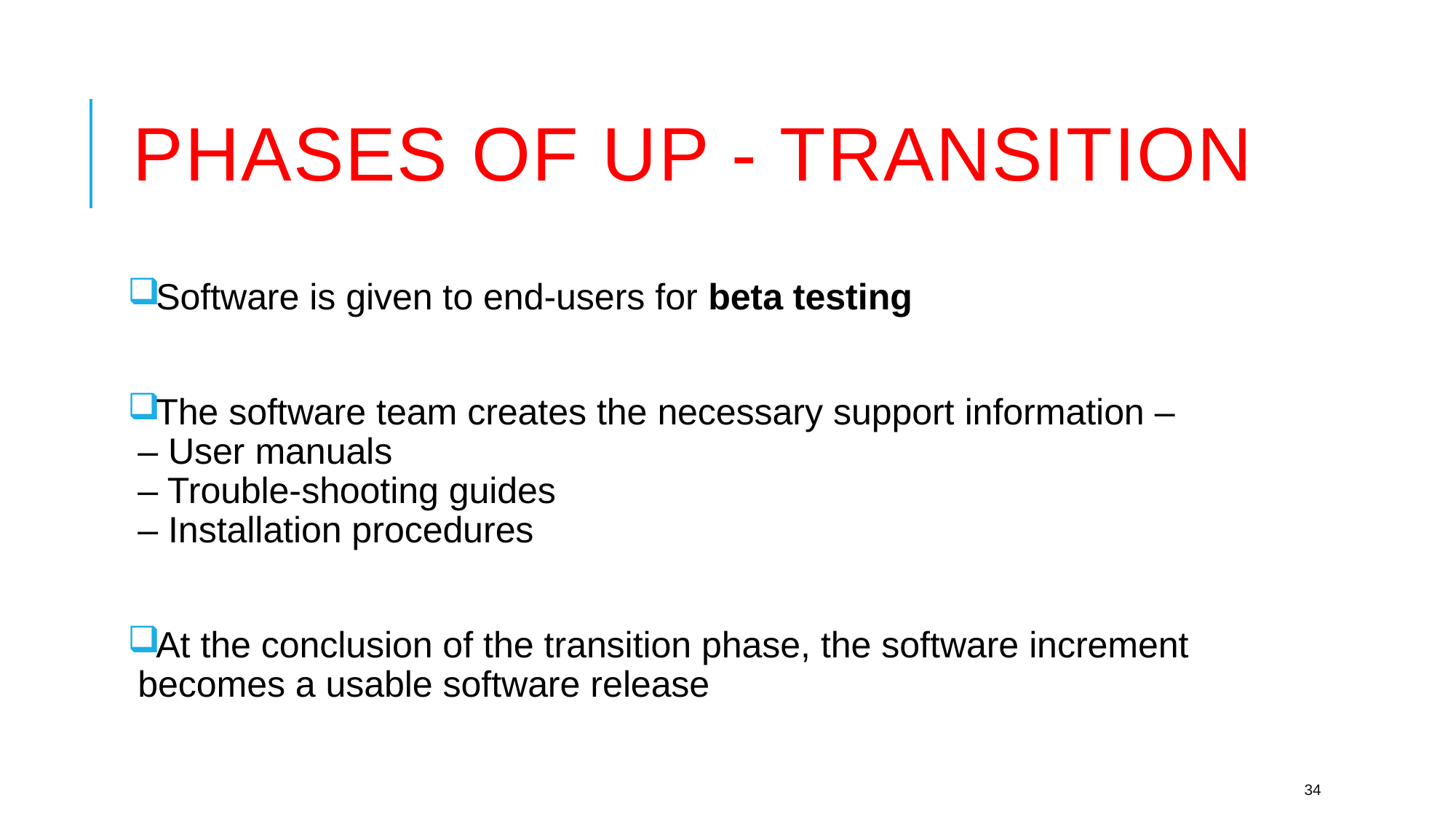

# Phases of UP - Transition
Software is given to end-users for beta testing

The software team creates the necessary support information –
	– User manuals
	– Trouble-shooting guides
	– Installation procedures

At the conclusion of the transition phase, the software increment becomes a usable software release
34